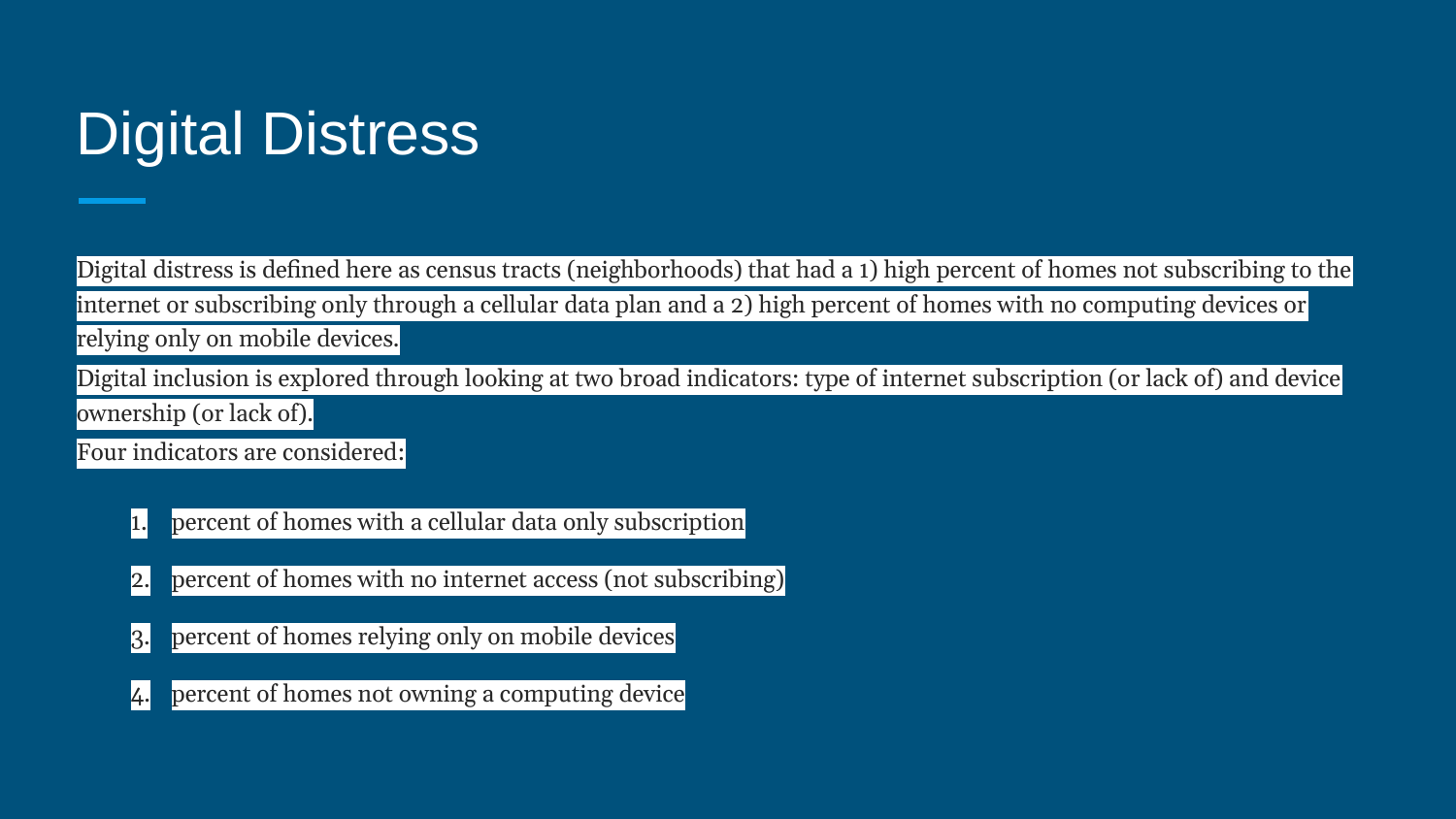

# Digital Distress
Digital distress is defined here as census tracts (neighborhoods) that had a 1) high percent of homes not subscribing to the internet or subscribing only through a cellular data plan and a 2) high percent of homes with no computing devices or relying only on mobile devices.
Digital inclusion is explored through looking at two broad indicators: type of internet subscription (or lack of) and device ownership (or lack of).
Four indicators are considered:
percent of homes with a cellular data only subscription
percent of homes with no internet access (not subscribing)
percent of homes relying only on mobile devices
percent of homes not owning a computing device